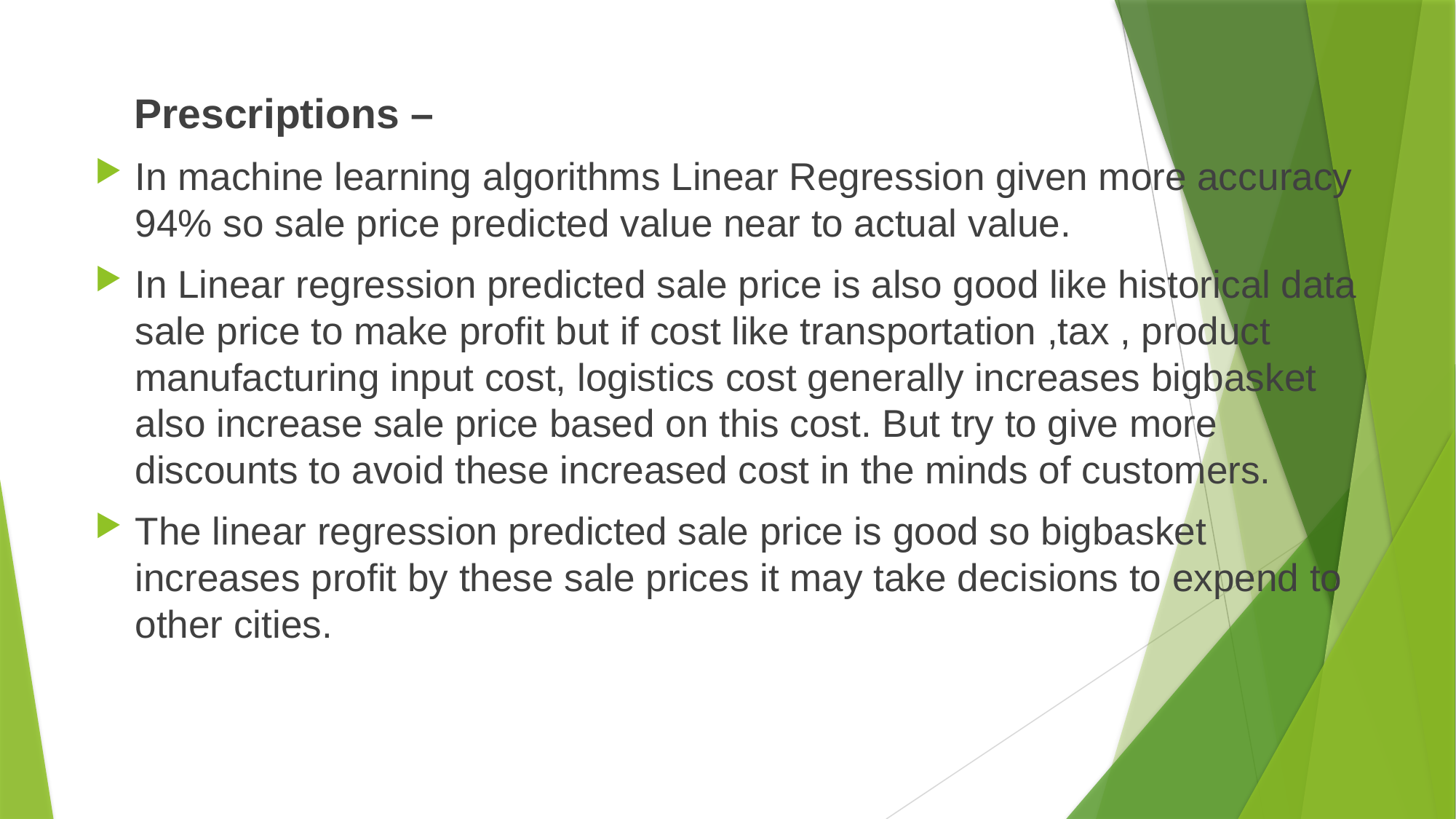

Prescriptions –
In machine learning algorithms Linear Regression given more accuracy 94% so sale price predicted value near to actual value.
In Linear regression predicted sale price is also good like historical data sale price to make profit but if cost like transportation ,tax , product manufacturing input cost, logistics cost generally increases bigbasket also increase sale price based on this cost. But try to give more discounts to avoid these increased cost in the minds of customers.
The linear regression predicted sale price is good so bigbasket increases profit by these sale prices it may take decisions to expend to other cities.